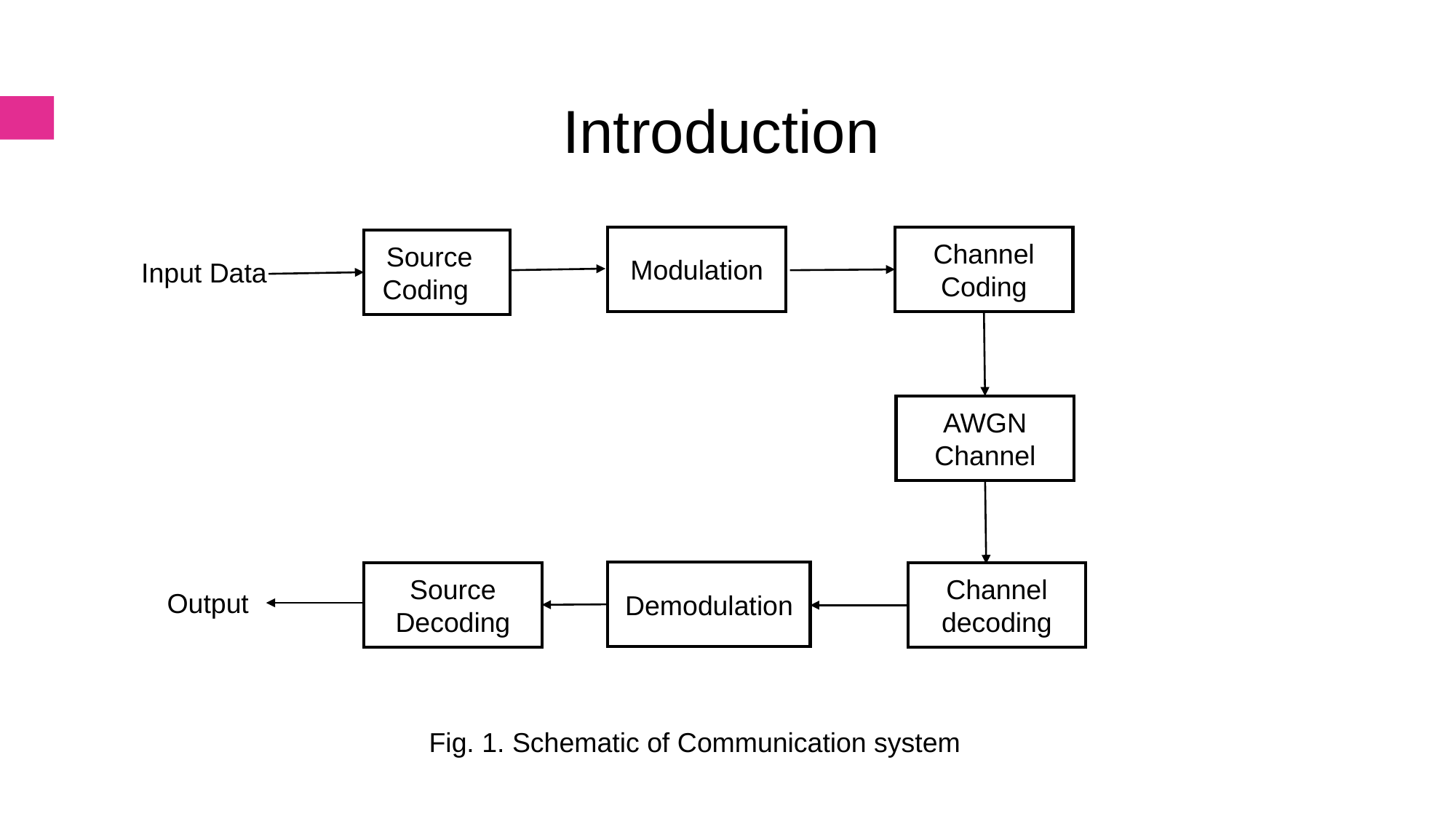

Introduction
Modulation
Channel Coding
Source   Coding
Input Data
AWGN Channel
Demodulation
Source Decoding
Channel decoding
Output
Fig. 1. Schematic of Communication system